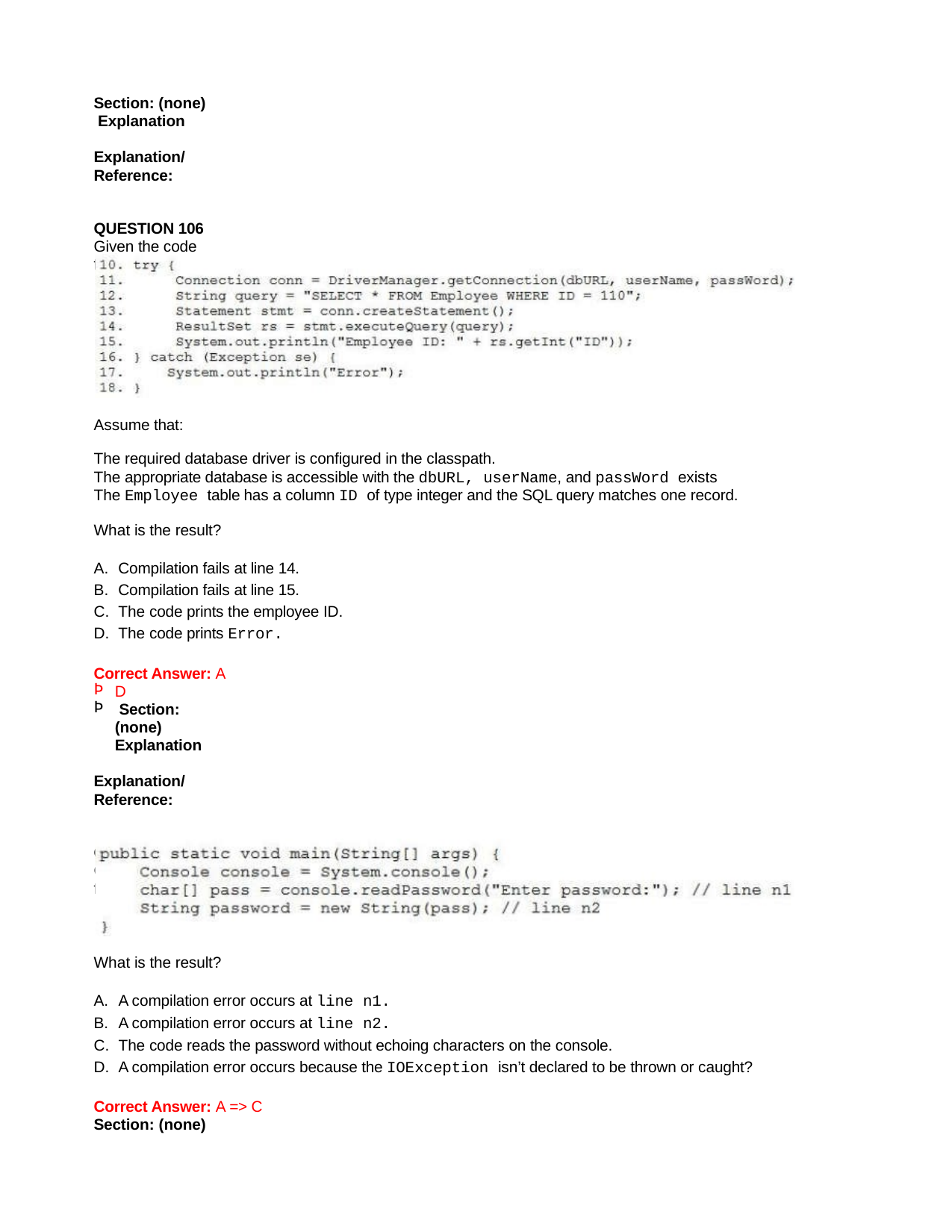

Section: (none)  Explanation

Explanation/Reference:

QUESTION 106
Given the code fragment:

Assume that:

The required database driver is configured in the classpath.
The appropriate database is accessible with the dbURL, userName, and passWord exists  The Employee table has a column ID of type integer and the SQL query matches one record.
What is the result?

Compilation fails at line 14.
Compilation fails at line 15.
The code prints the employee ID.
The code prints Error.

Correct Answer: A
D
 Section: (none)  Explanation

Explanation/Reference:

QUESTION 107
Given the code fragment:

What is the result?

A compilation error occurs at line n1.
A compilation error occurs at line n2.
The code reads the password without echoing characters on the console.
A compilation error occurs because the IOException isn’t declared to be thrown or caught?

Correct Answer: A => C
Section: (none)